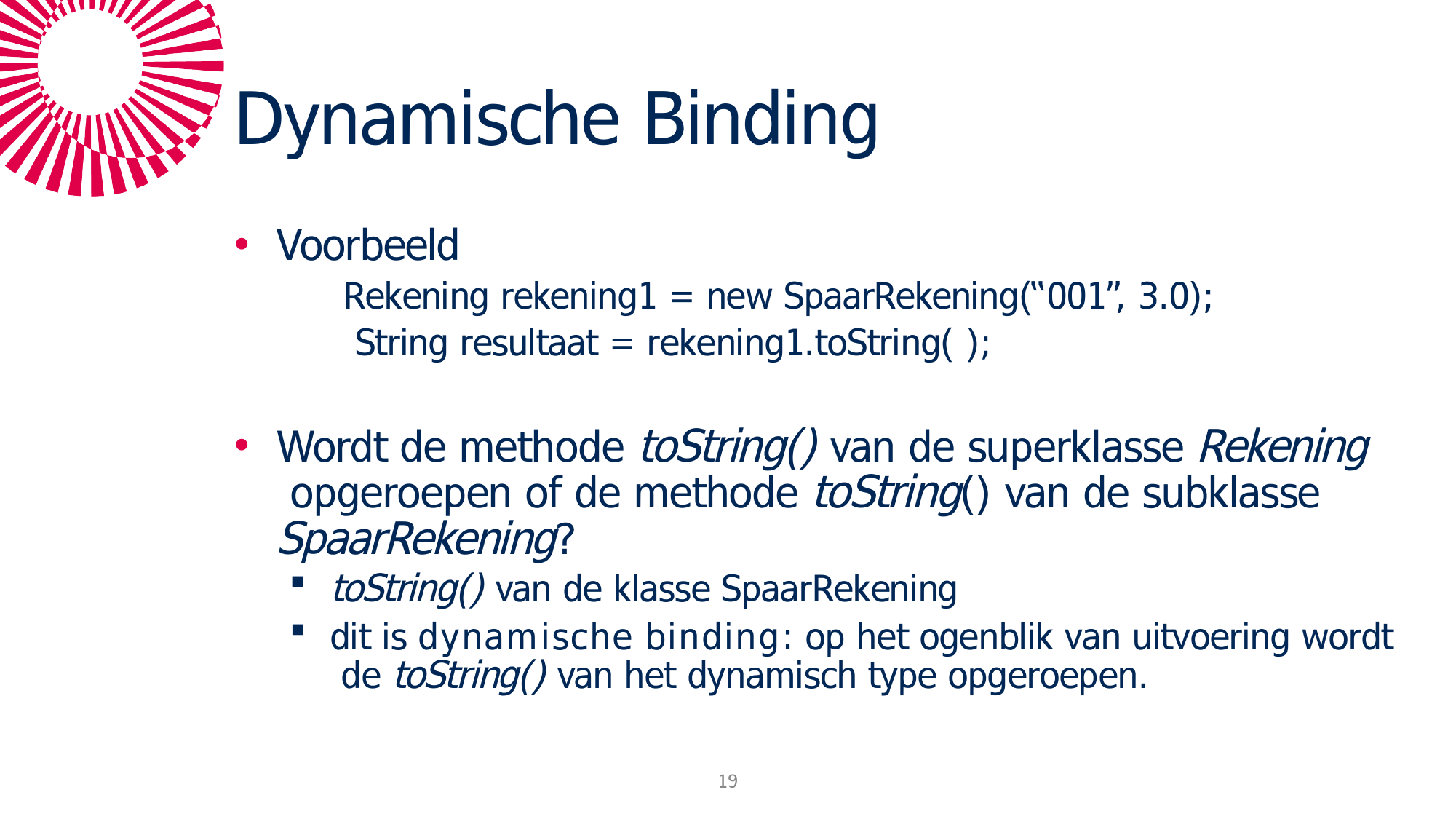

# Dynamische Binding
Voorbeeld
Rekening rekening1 = new SpaarRekening(“001”, 3.0);  String resultaat = rekening1.toString( );

Wordt de methode toString() van de superklasse Rekening  opgeroepen of de methode toString() van de subklasse  SpaarRekening?
toString() van de klasse SpaarRekening
dit is dynamische binding: op het ogenblik van uitvoering wordt  de toString() van het dynamisch type opgeroepen.
19